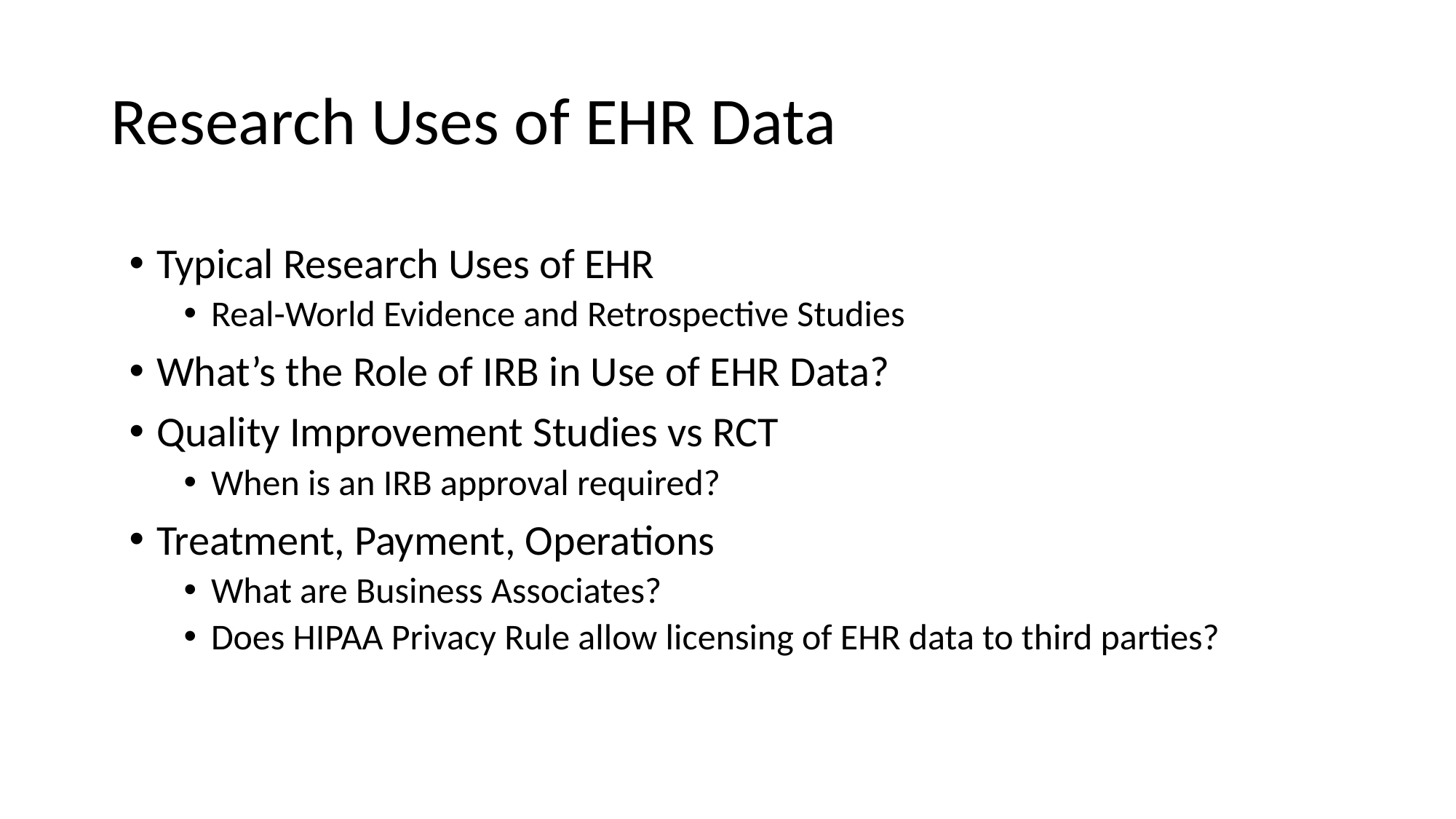

# Research Uses of EHR Data
Typical Research Uses of EHR
Real-World Evidence and Retrospective Studies
What’s the Role of IRB in Use of EHR Data?
Quality Improvement Studies vs RCT
When is an IRB approval required?
Treatment, Payment, Operations
What are Business Associates?
Does HIPAA Privacy Rule allow licensing of EHR data to third parties?